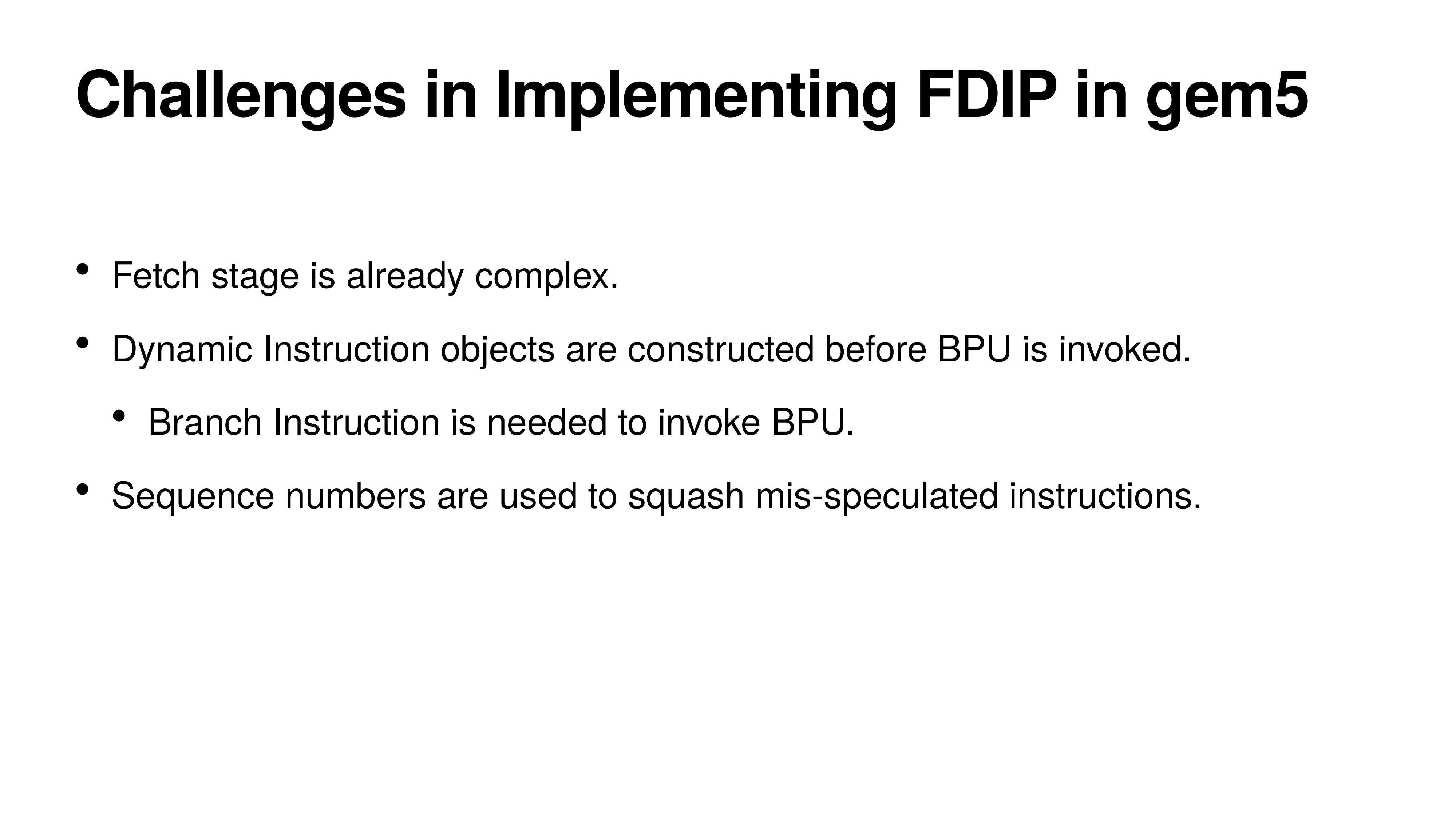

# Challenges in Implementing FDIP in gem5

Fetch stage is already complex.
Dynamic Instruction objects are constructed before BPU is invoked.
Branch Instruction is needed to invoke BPU.
Sequence numbers are used to squash mis-speculated instructions.